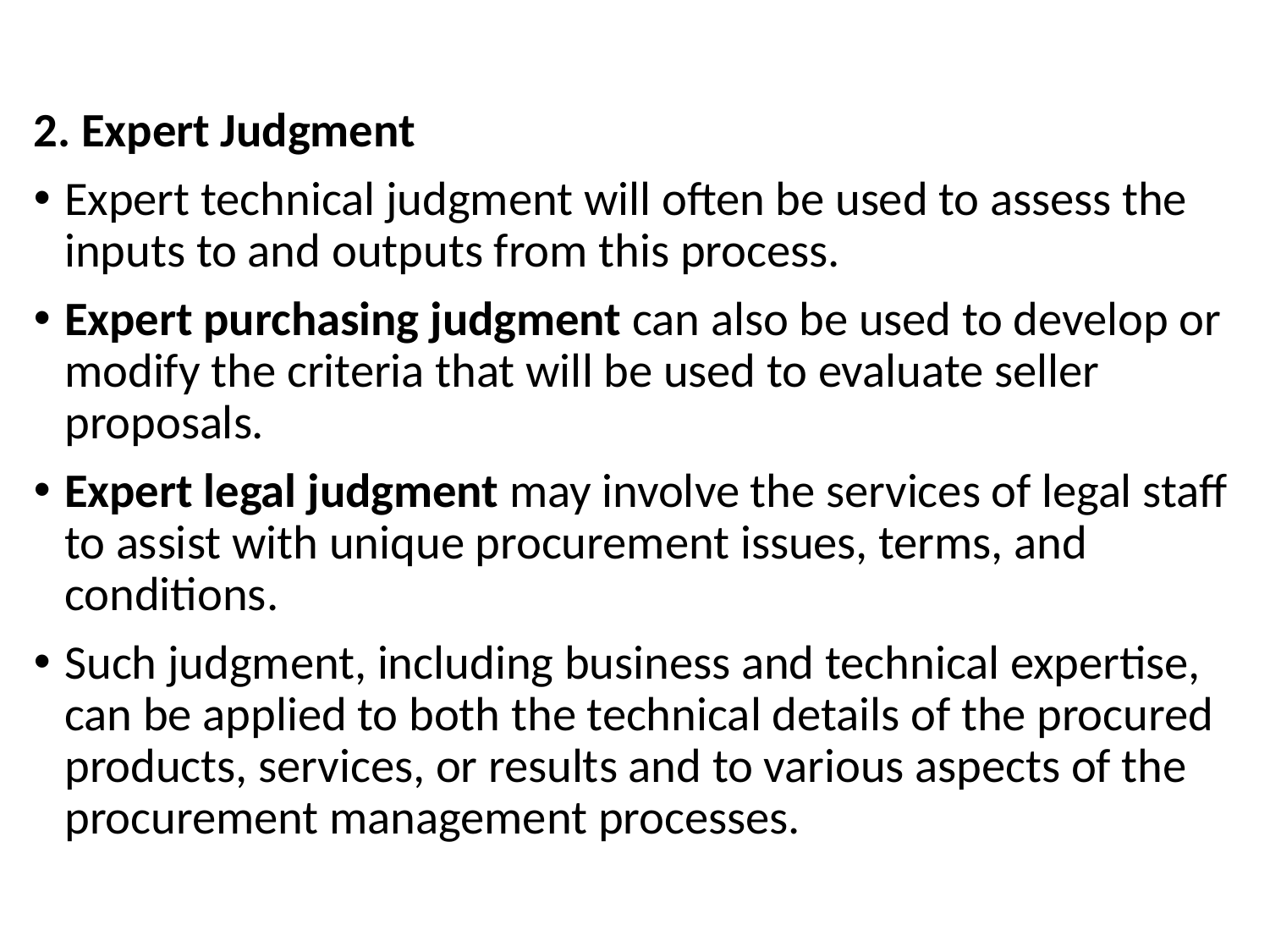

2. Expert Judgment
Expert technical judgment will often be used to assess the inputs to and outputs from this process.
Expert purchasing judgment can also be used to develop or modify the criteria that will be used to evaluate seller proposals.
Expert legal judgment may involve the services of legal staff to assist with unique procurement issues, terms, and conditions.
Such judgment, including business and technical expertise, can be applied to both the technical details of the procured products, services, or results and to various aspects of the procurement management processes.